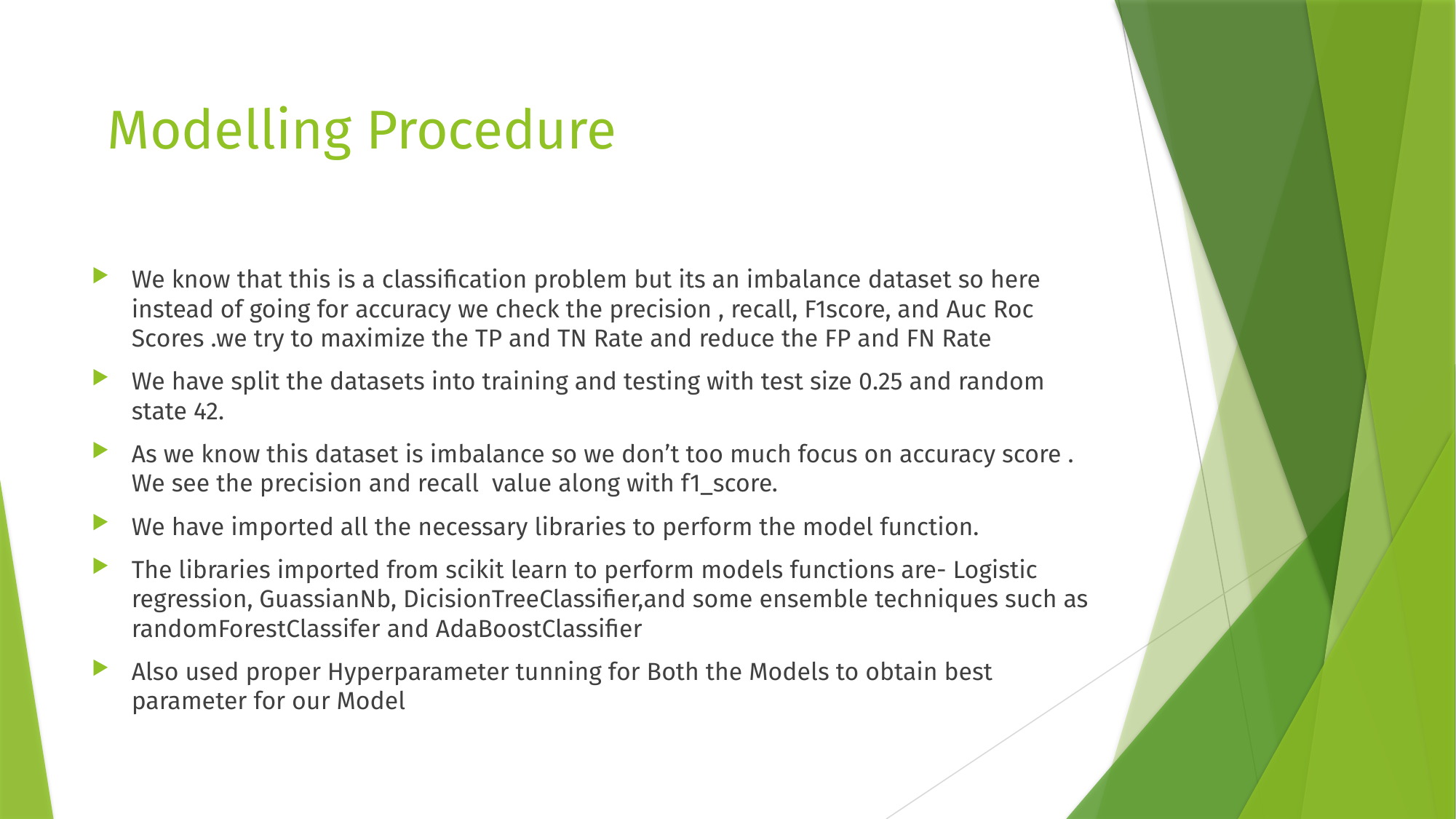

# Modelling Procedure
We know that this is a classification problem but its an imbalance dataset so here instead of going for accuracy we check the precision , recall, F1score, and Auc Roc Scores .we try to maximize the TP and TN Rate and reduce the FP and FN Rate
We have split the datasets into training and testing with test size 0.25 and random state 42.
As we know this dataset is imbalance so we don’t too much focus on accuracy score . We see the precision and recall  value along with f1_score.
We have imported all the necessary libraries to perform the model function.
The libraries imported from scikit learn to perform models functions are- Logistic regression, GuassianNb, DicisionTreeClassifier,and some ensemble techniques such as randomForestClassifer and AdaBoostClassifier
Also used proper Hyperparameter tunning for Both the Models to obtain best parameter for our Model